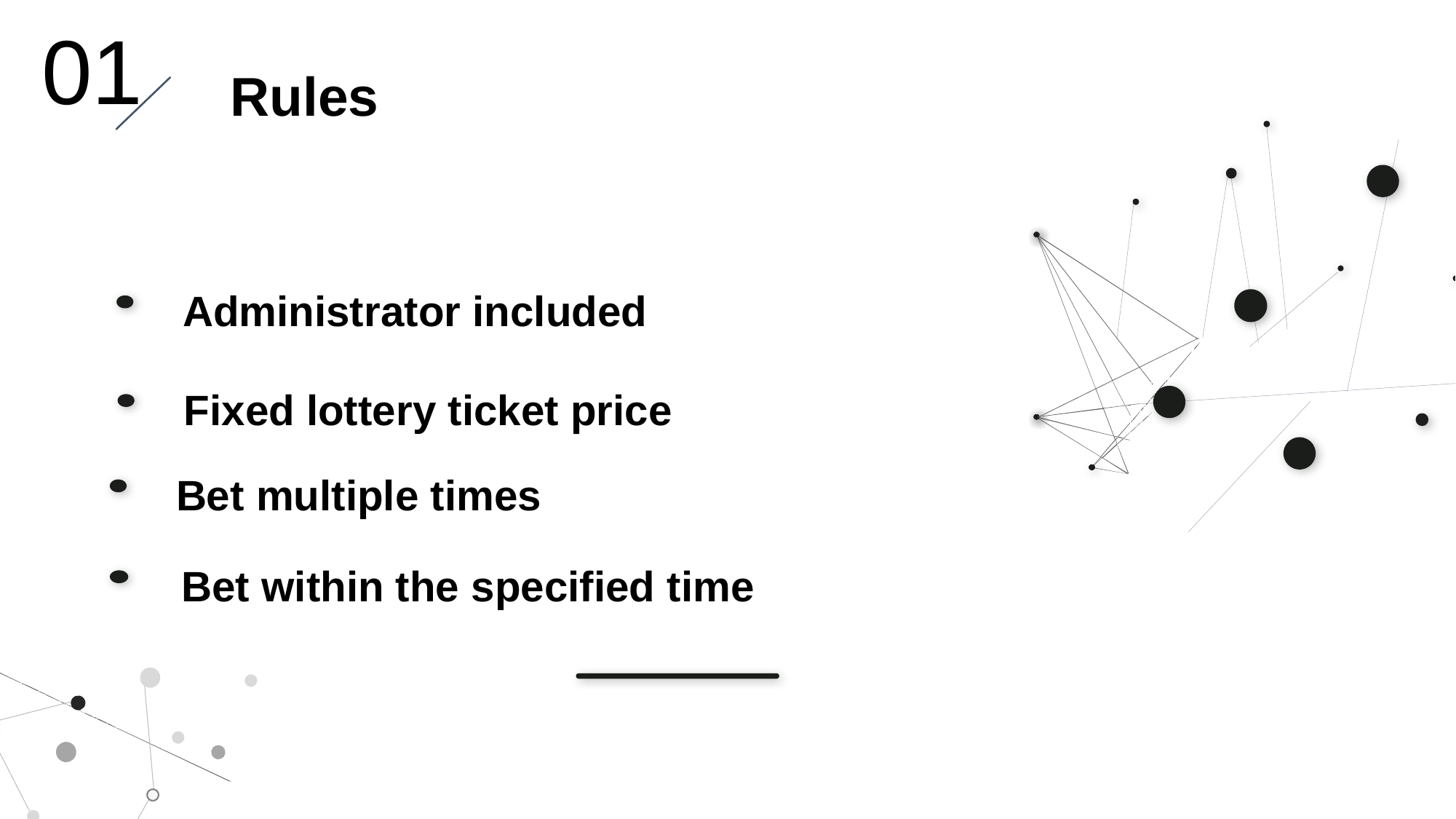

01
Rules

Administrator included

Fixed lottery ticket price

Waiting

Bet multiple times

Bet within the specified time